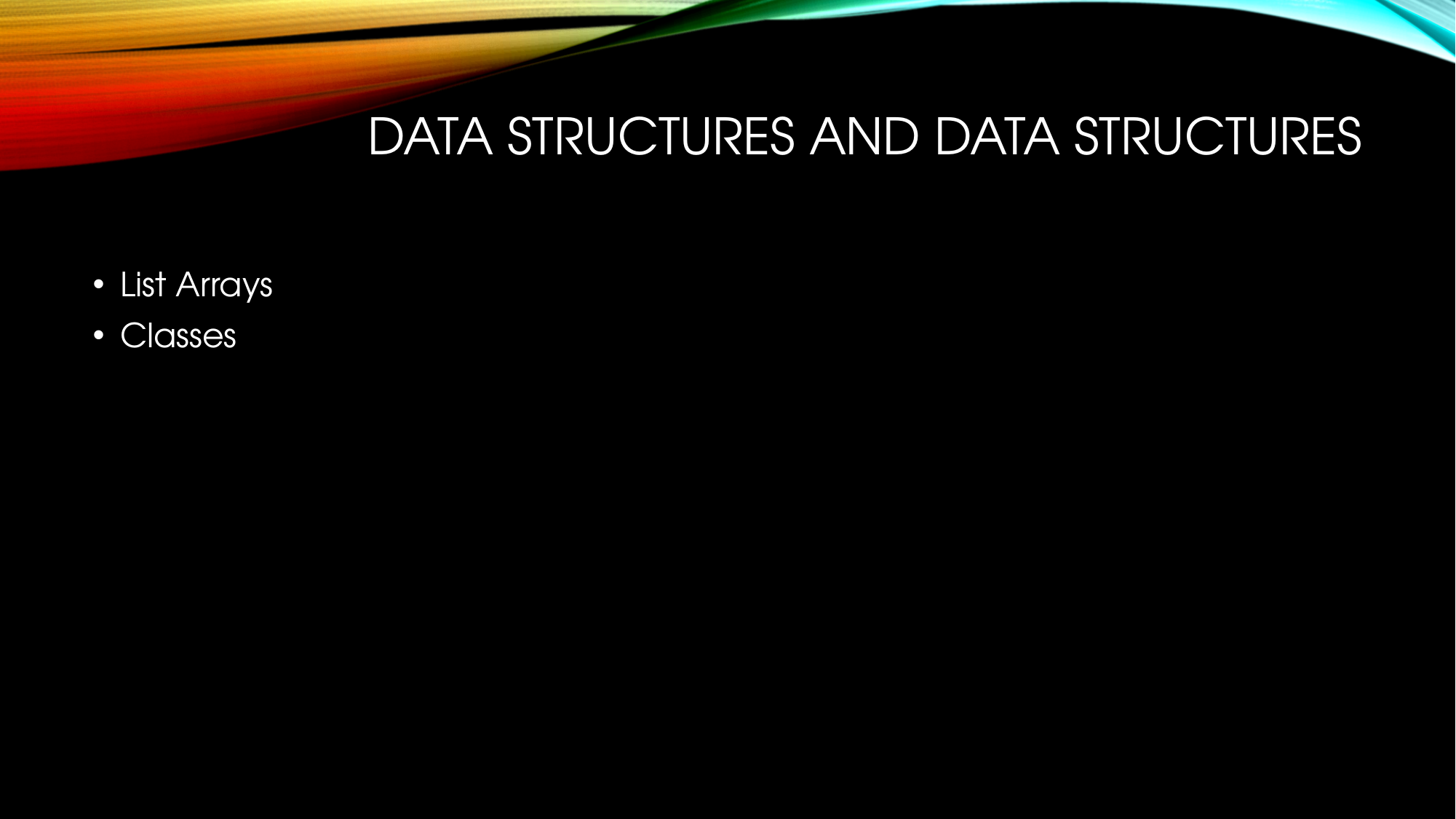

# Data Structures and Data Structures
List Arrays
Classes